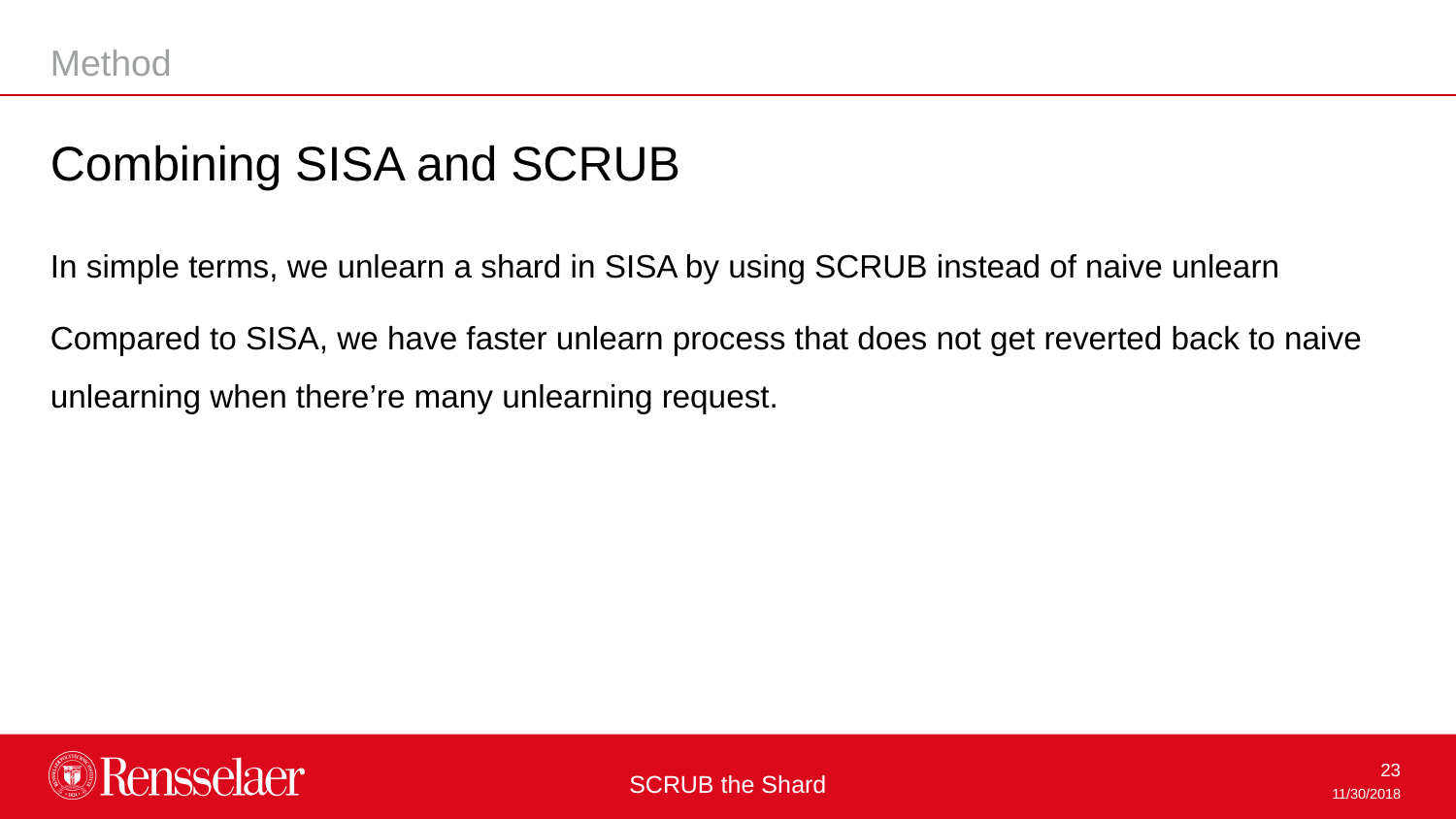

Method
Combining SISA and SCRUB
In simple terms, we unlearn a shard in SISA by using SCRUB instead of naive unlearn
Compared to SISA, we have faster unlearn process that does not get reverted back to naive unlearning when there’re many unlearning request.

SCRUB the Shard